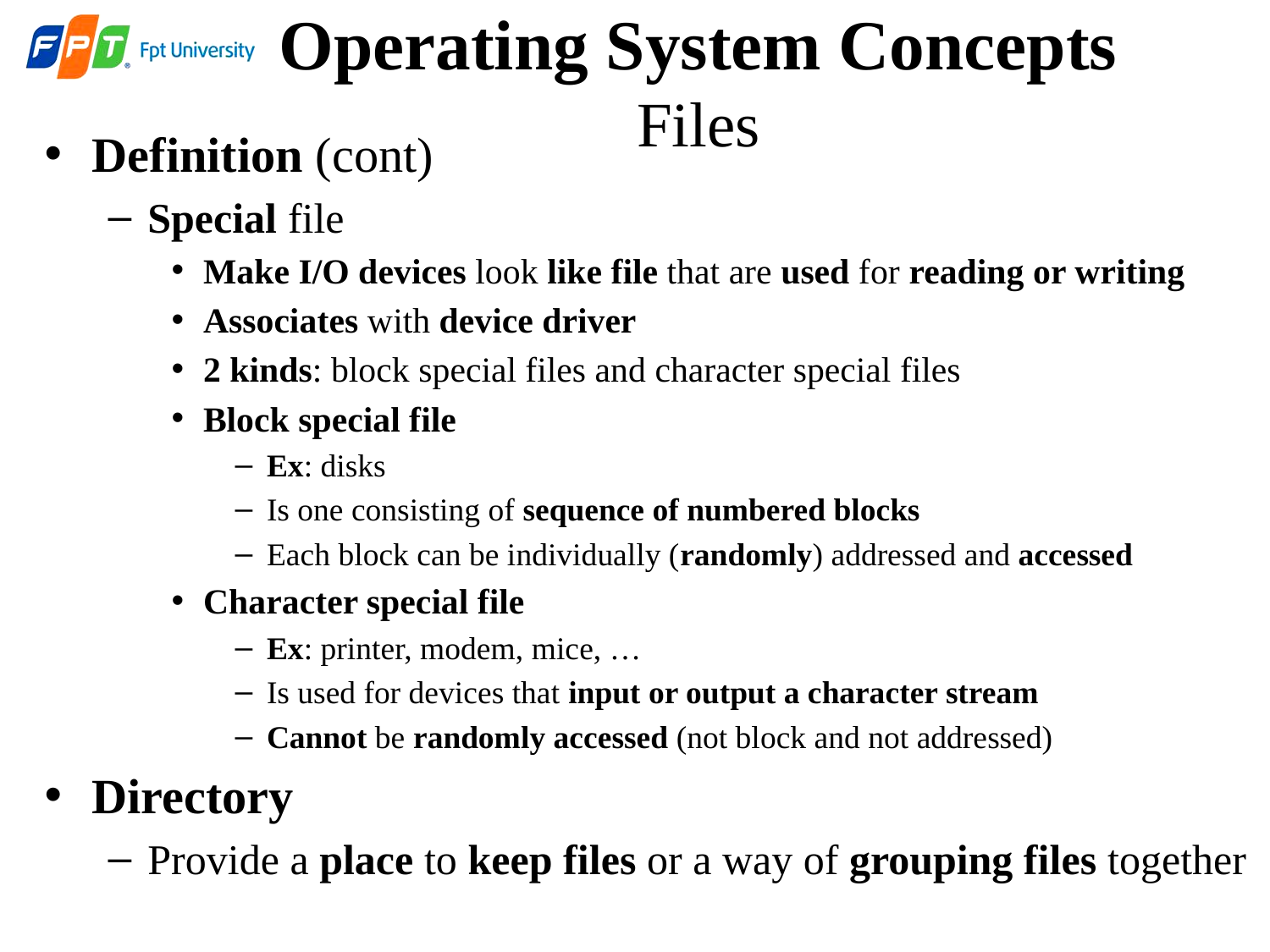

Operating System Concepts
Files
Definition (cont)
Special file
Make I/O devices look like file that are used for reading or writing
Associates with device driver
2 kinds: block special files and character special files
Block special file
Ex: disks
Is one consisting of sequence of numbered blocks
Each block can be individually (randomly) addressed and accessed
Character special file
Ex: printer, modem, mice, …
Is used for devices that input or output a character stream
Cannot be randomly accessed (not block and not addressed)
Directory
Provide a place to keep files or a way of grouping files together